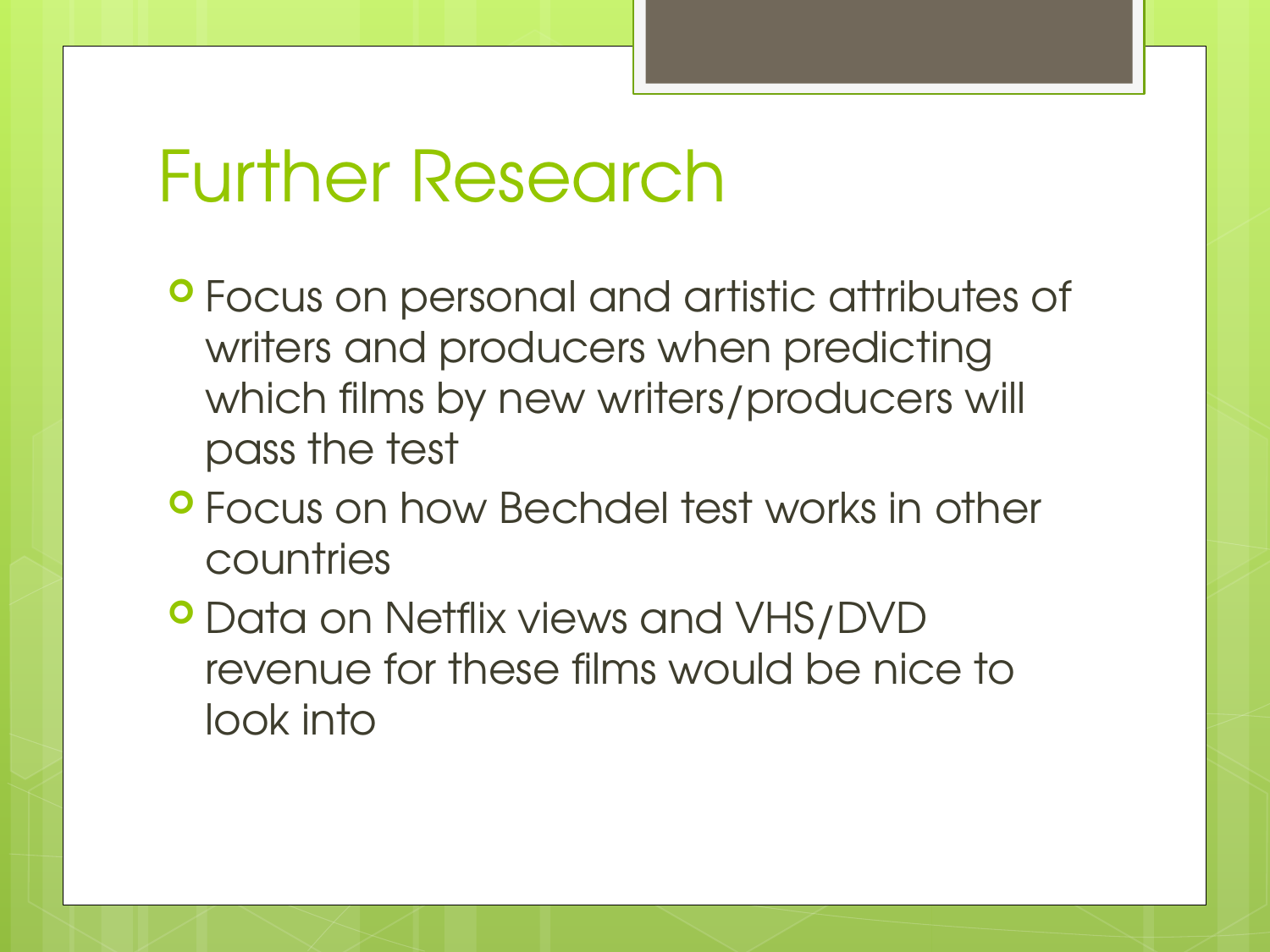

# Further Research
Focus on personal and artistic attributes of writers and producers when predicting which films by new writers/producers will pass the test
Focus on how Bechdel test works in other countries
Data on Netflix views and VHS/DVD revenue for these films would be nice to look into